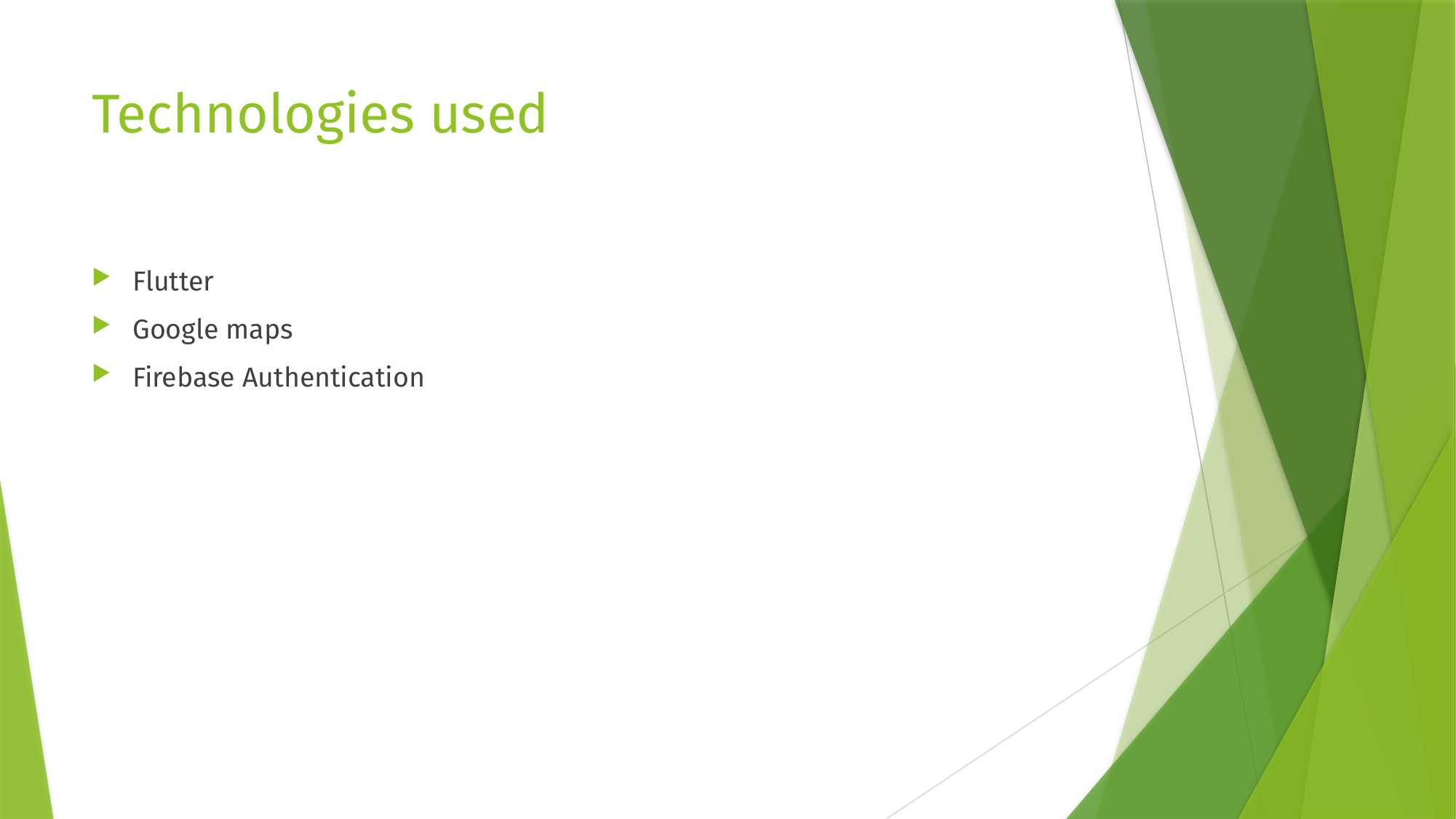

# Technologies used
Flutter
Google maps
Firebase Authentication